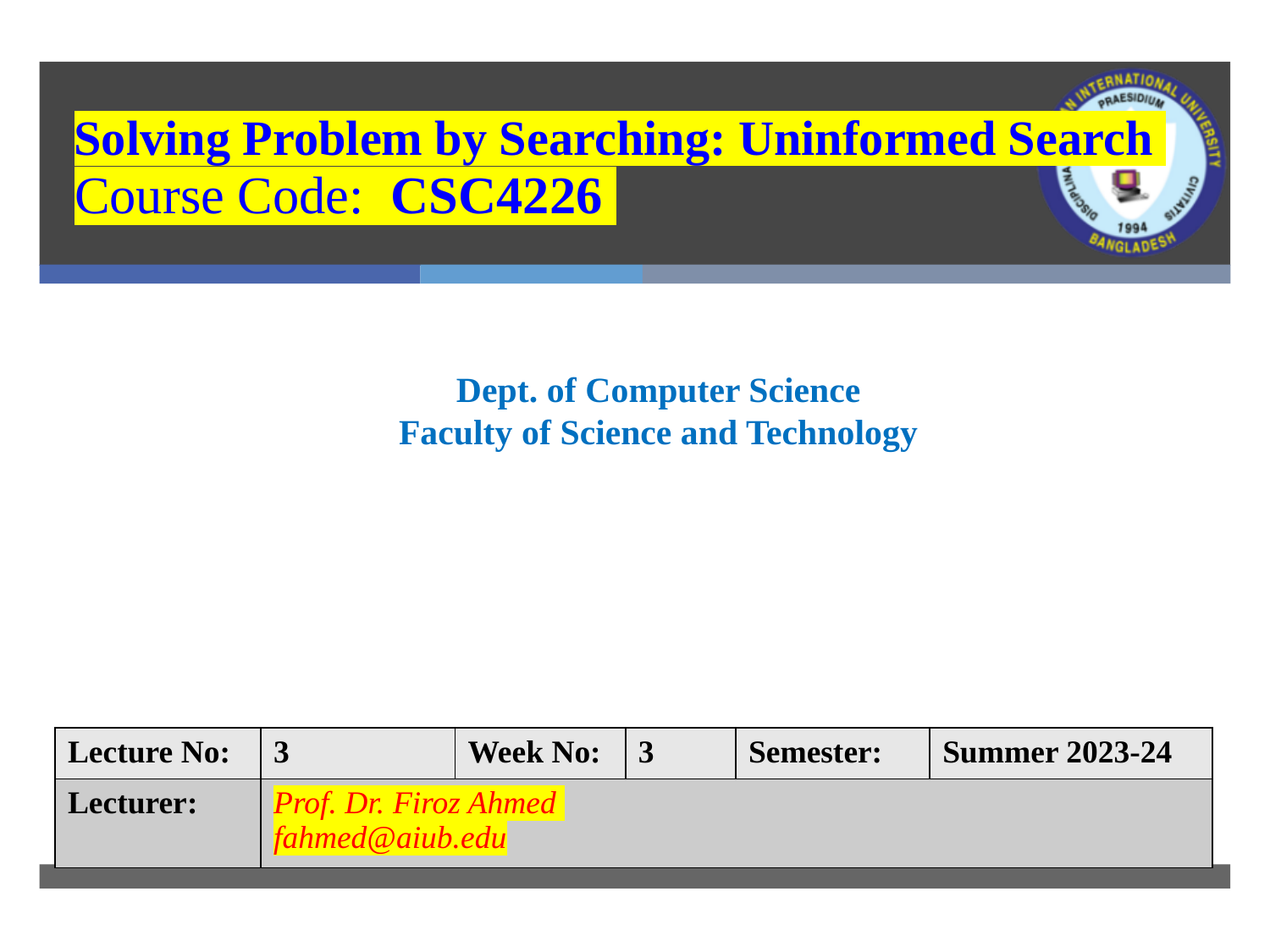

Solving Problem by Searching: Uninformed Search
Course Code:  CSC4226
Dept. of Computer Science
Faculty of Science and Technology
# Solving Problem by Searching : Uninformed Search
Course Title:  Artificial Intelligence and Expert System
| Lecture No: | 3 | Week No: | 3 | Semester: | Summer 2023-24 |
| --- | --- | --- | --- | --- | --- |
| Lecturer: | Prof. Dr. Firoz Ahmed fahmed@aiub.edu |  |  |  |  |